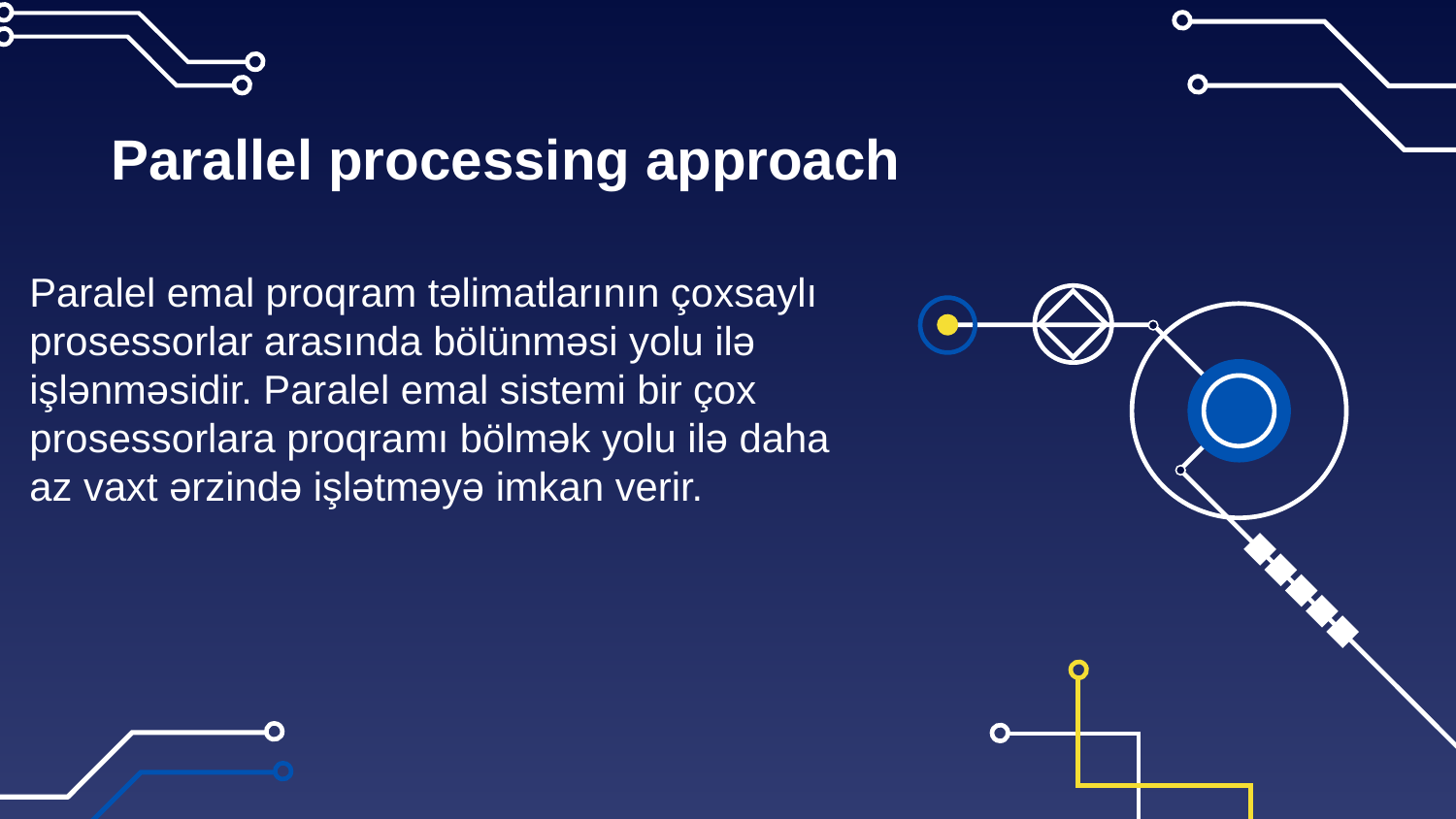

Parallel processing approach
Paralel emal proqram təlimatlarının çoxsaylı prosessorlar arasında bölünməsi yolu ilə işlənməsidir. Paralel emal sistemi bir çox prosessorlara proqramı bölmək yolu ilə daha az vaxt ərzində işlətməyə imkan verir.